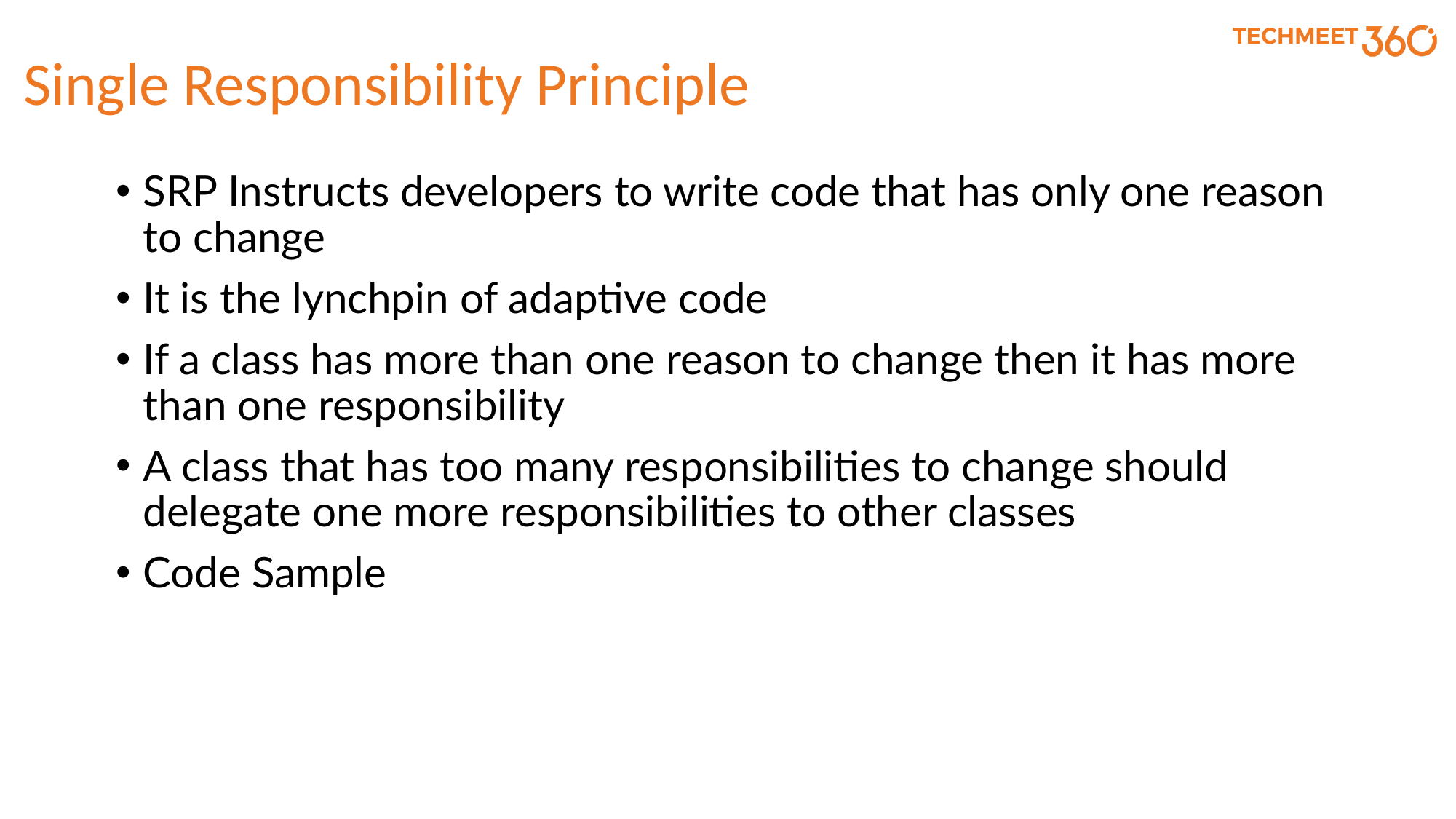

# Single Responsibility Principle
SRP Instructs developers to write code that has only one reason to change
It is the lynchpin of adaptive code
If a class has more than one reason to change then it has more than one responsibility
A class that has too many responsibilities to change should delegate one more responsibilities to other classes
Code Sample